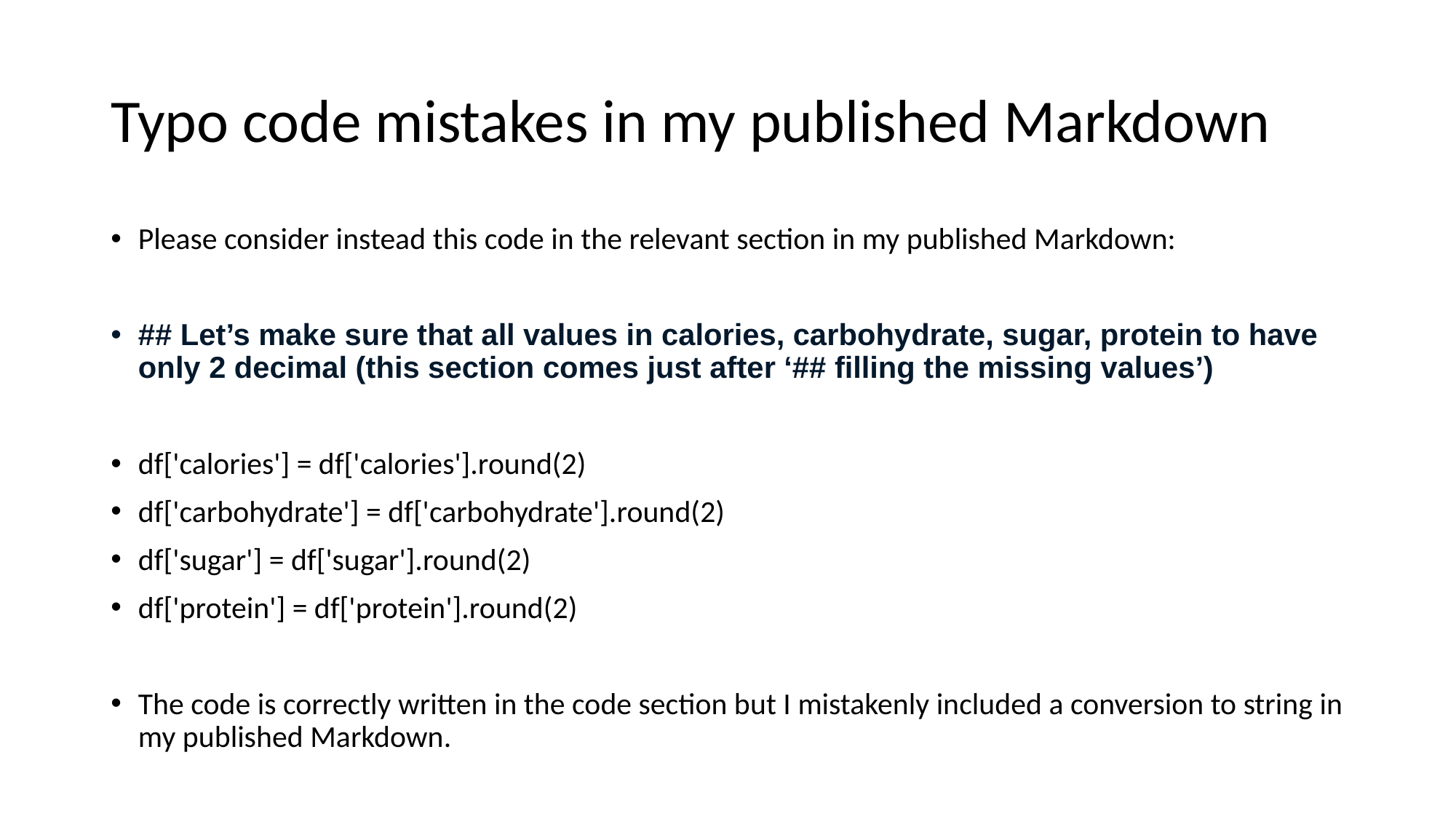

# Typo code mistakes in my published Markdown
Please consider instead this code in the relevant section in my published Markdown:

## Let’s make sure that all values in calories, carbohydrate, sugar, protein to have only 2 decimal (this section comes just after ‘## filling the missing values’)

df['calories'] = df['calories'].round(2)
df['carbohydrate'] = df['carbohydrate'].round(2)
df['sugar'] = df['sugar'].round(2)
df['protein'] = df['protein'].round(2)

The code is correctly written in the code section but I mistakenly included a conversion to string in my published Markdown.